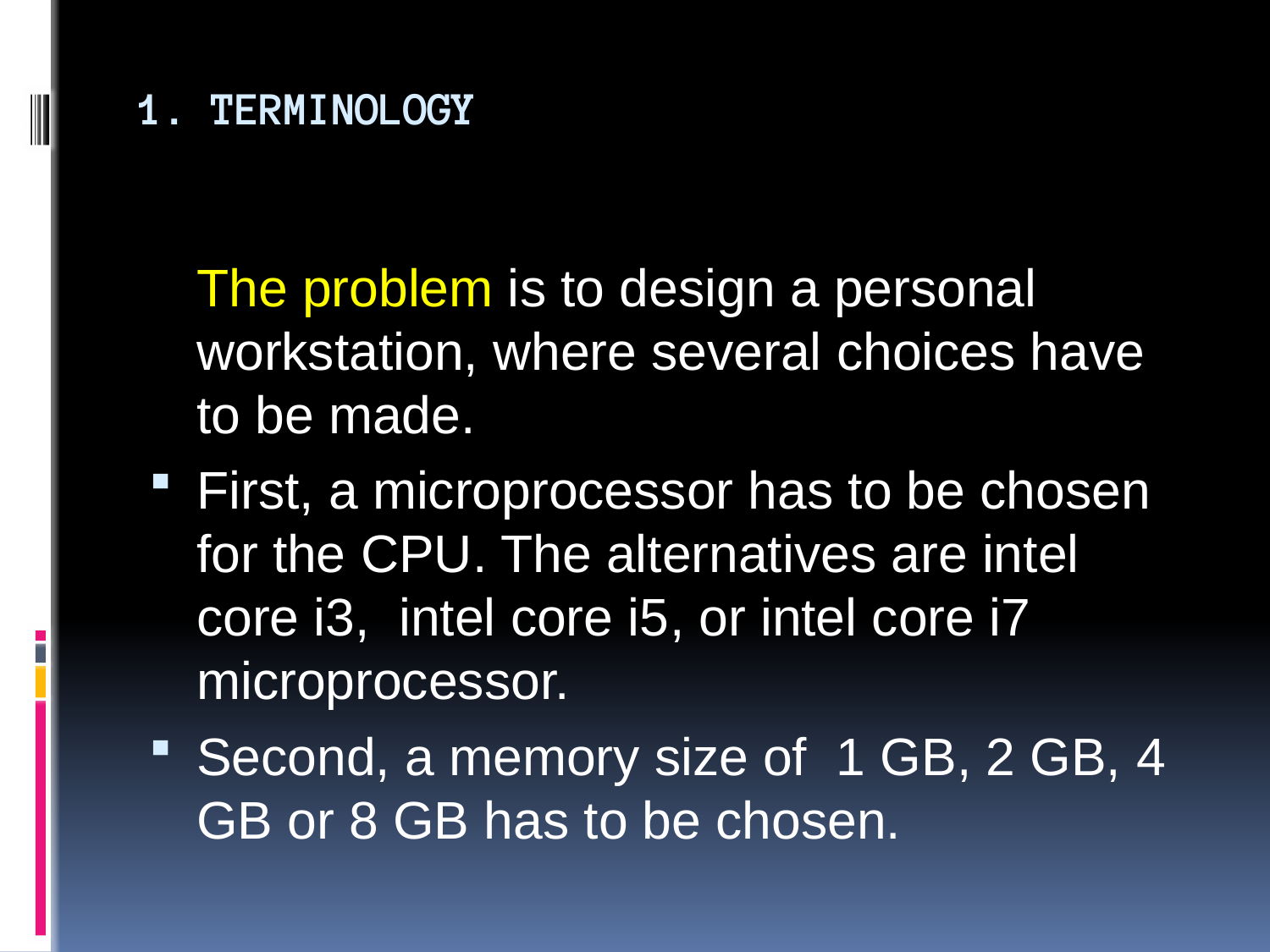

# 1. TERMINOLOGY
	The problem is to design a personal workstation, where several choices have to be made.
First, a microprocessor has to be chosen for the CPU. The alternatives are intel core i3,  intel core i5, or intel core i7 microprocessor.
Second, a memory size of  1 GB, 2 GB, 4 GB or 8 GB has to be chosen.